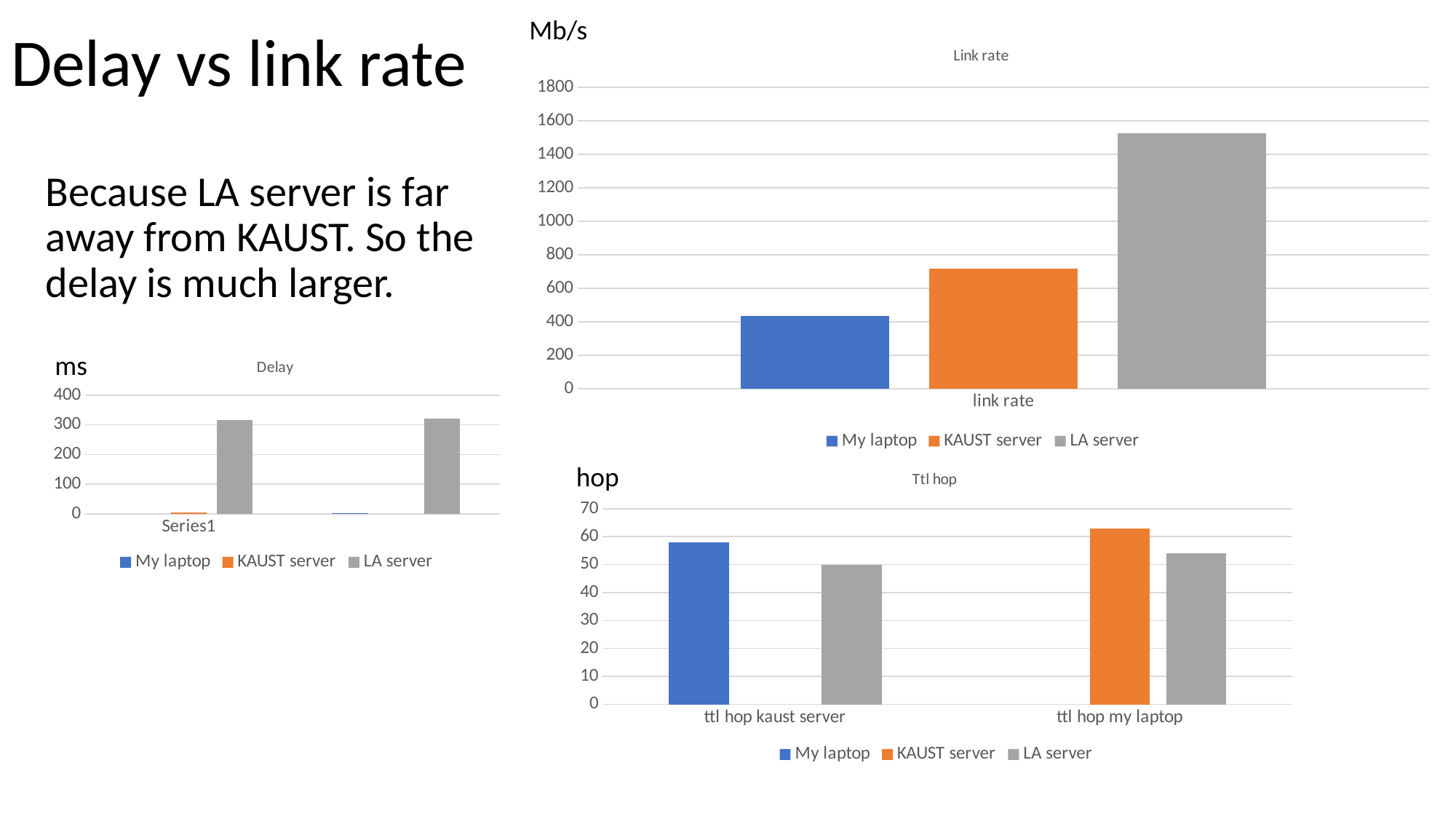

# Delay vs link rate
Mb/s

### Chart: Link rate

| Category | My laptop | KAUST server | LA server |
|---|---|---|---|
| link rate | 436.0 | 718.0 | 1527.0 |
Because LA server is far away from KAUST. So the delay is much larger.
ms

### Chart: Delay

| Category | My laptop | KAUST server | LA server |
|---|---|---|---|
|  | None | 4.0 | 317.0 |
hop

### Chart: Ttl hop

| Category | My laptop | KAUST server | LA server |
|---|---|---|---|
| ttl hop kaust server | 58.0 | None | 50.0 |
| ttl hop my laptop | None | 63.0 | 54.0 |